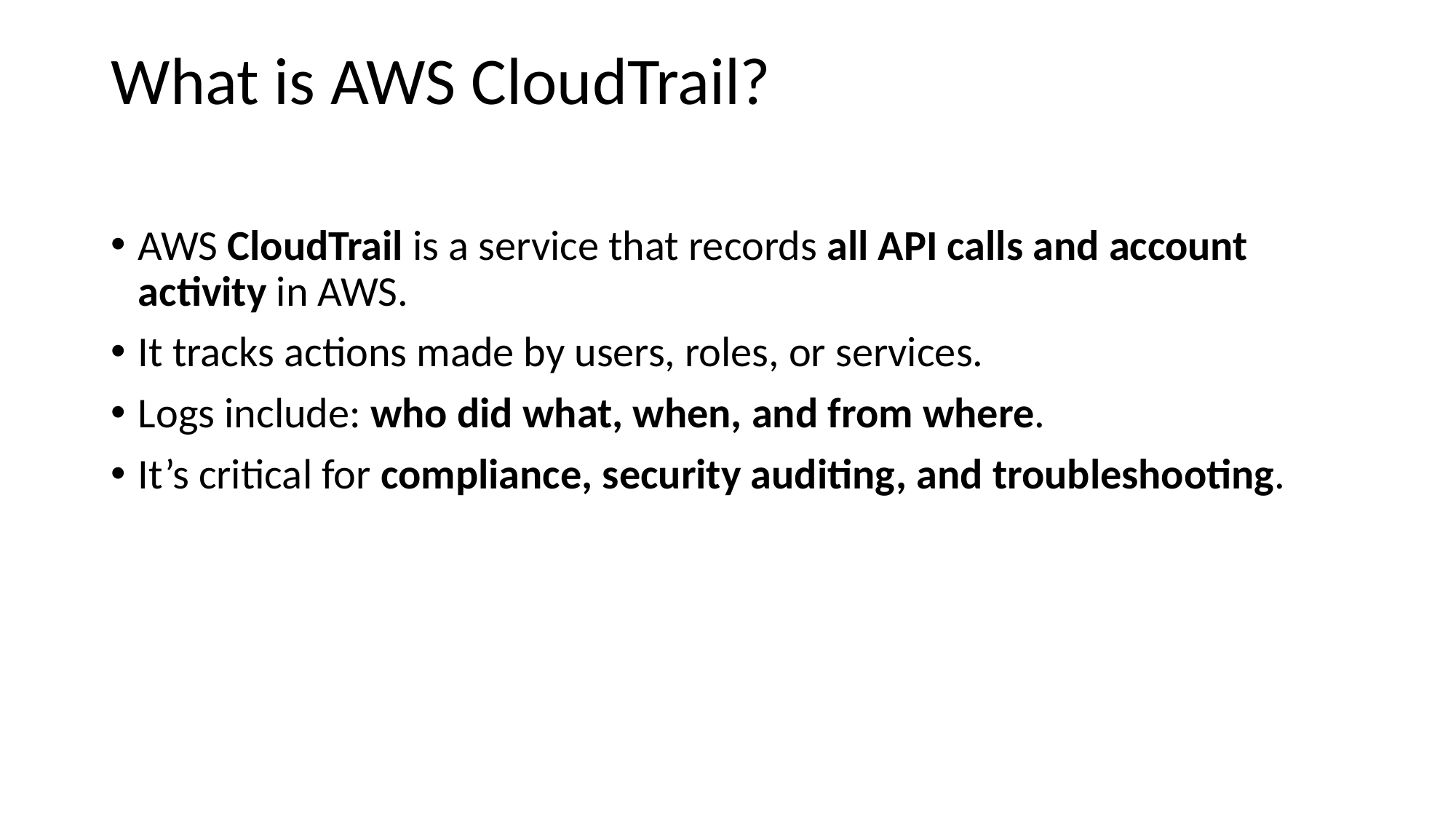

# What is AWS CloudTrail?
AWS CloudTrail is a service that records all API calls and account activity in AWS.
It tracks actions made by users, roles, or services.
Logs include: who did what, when, and from where.
It’s critical for compliance, security auditing, and troubleshooting.